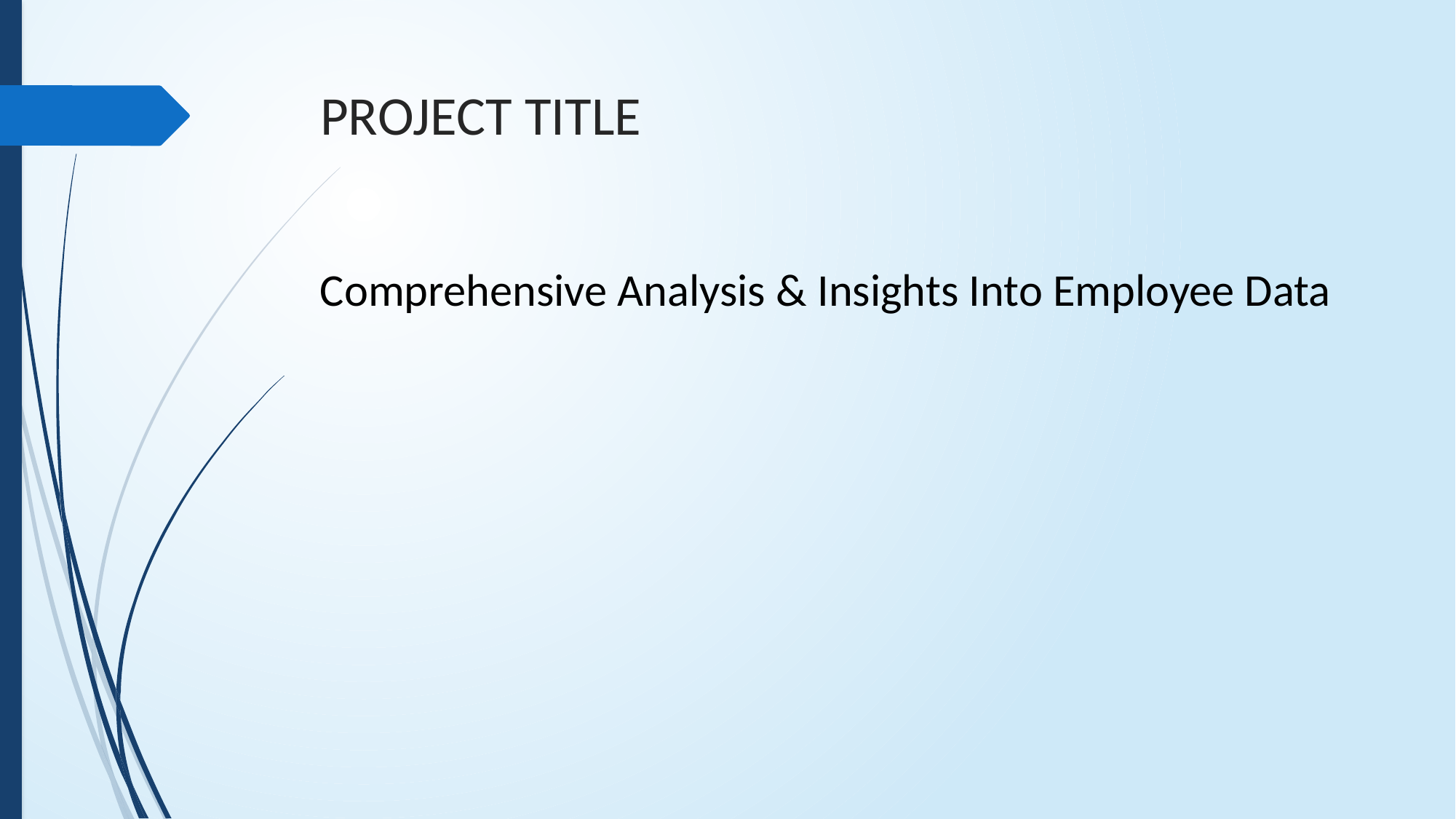

# PROJECT TITLE
Comprehensive Analysis & Insights Into Employee Data